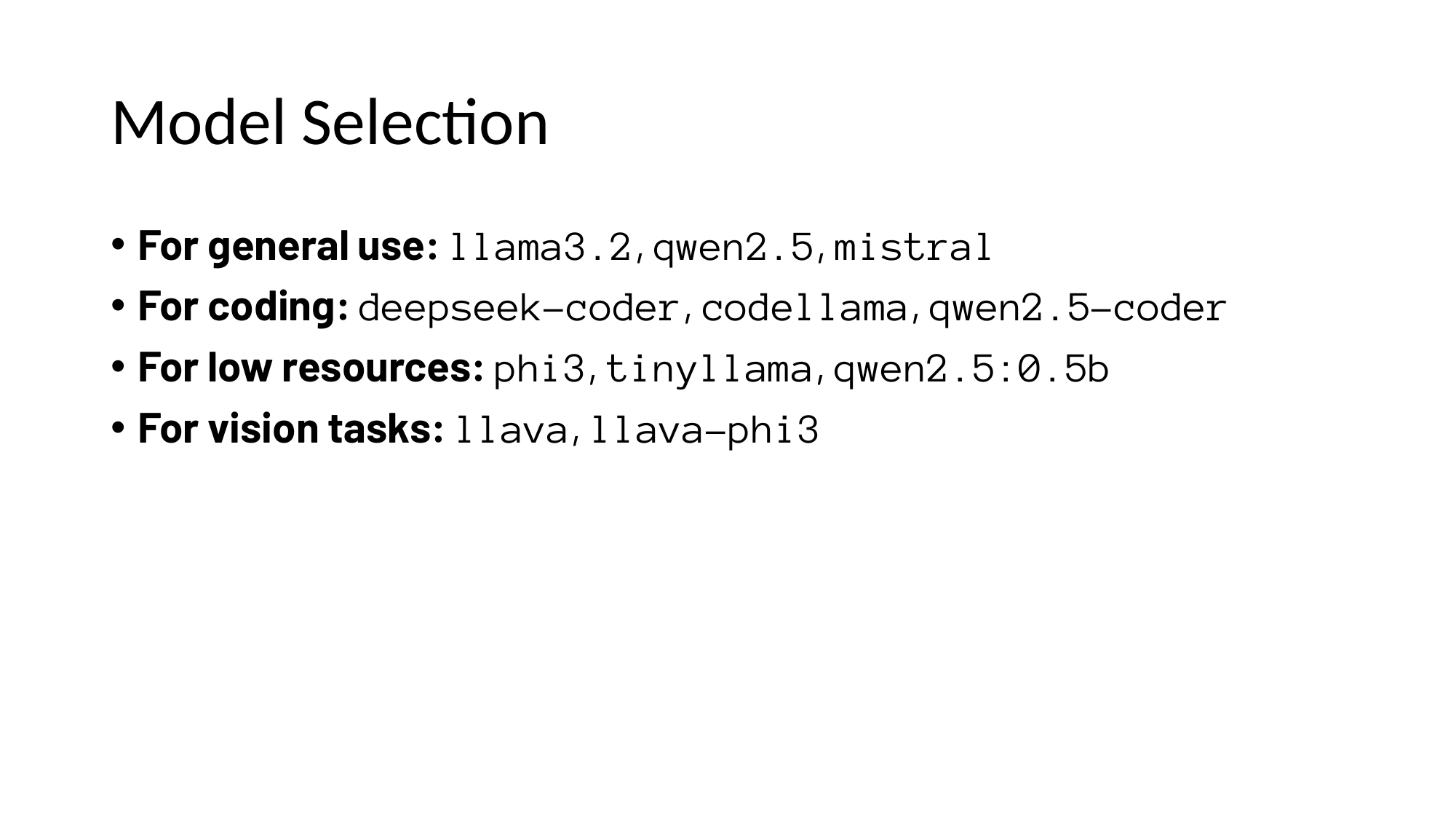

# Model Selection
For general use: llama3.2, qwen2.5, mistral
For coding: deepseek-coder, codellama, qwen2.5-coder
For low resources: phi3, tinyllama, qwen2.5:0.5b
For vision tasks: llava, llava-phi3